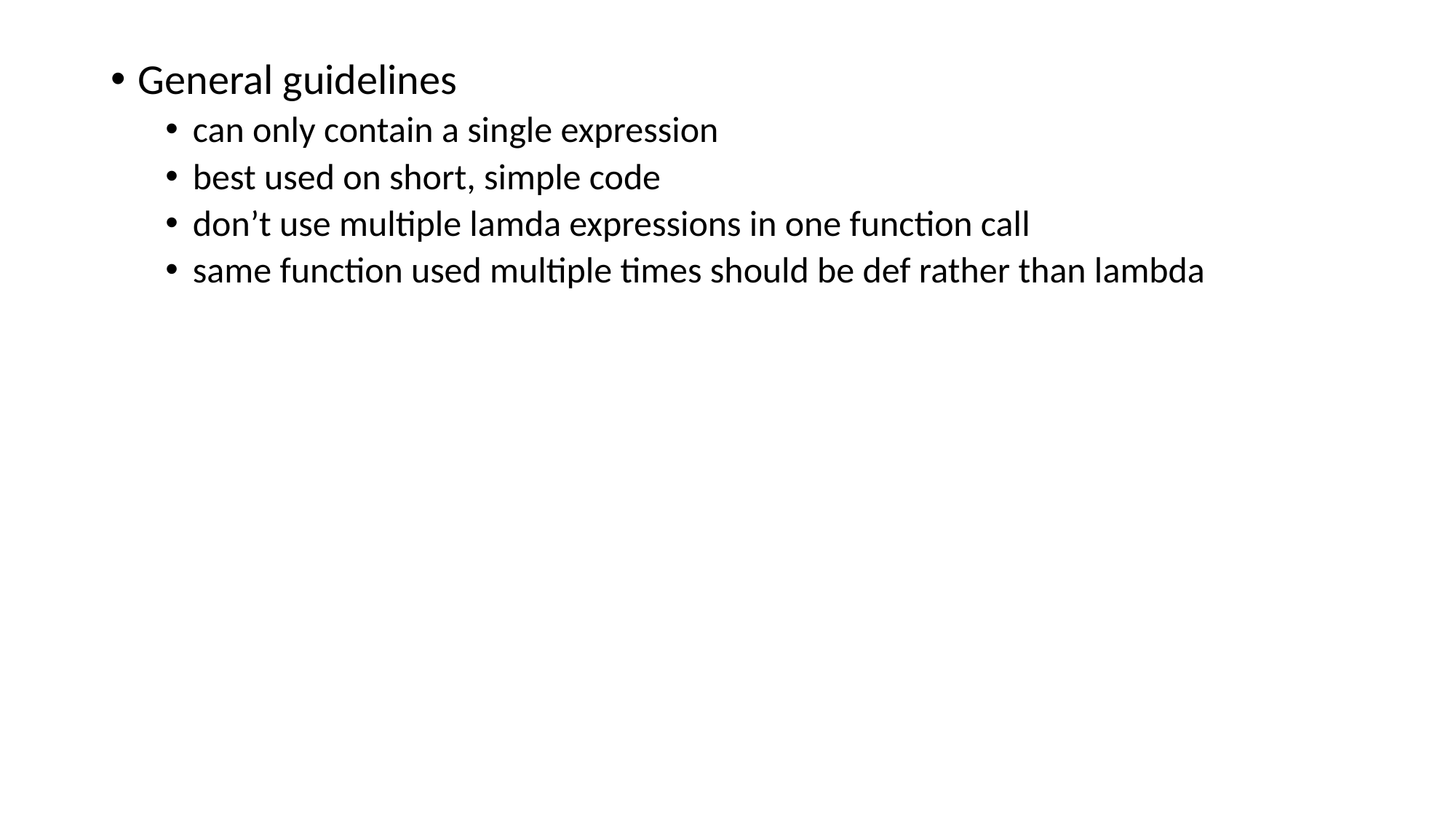

General guidelines
can only contain a single expression
best used on short, simple code
don’t use multiple lamda expressions in one function call
same function used multiple times should be def rather than lambda